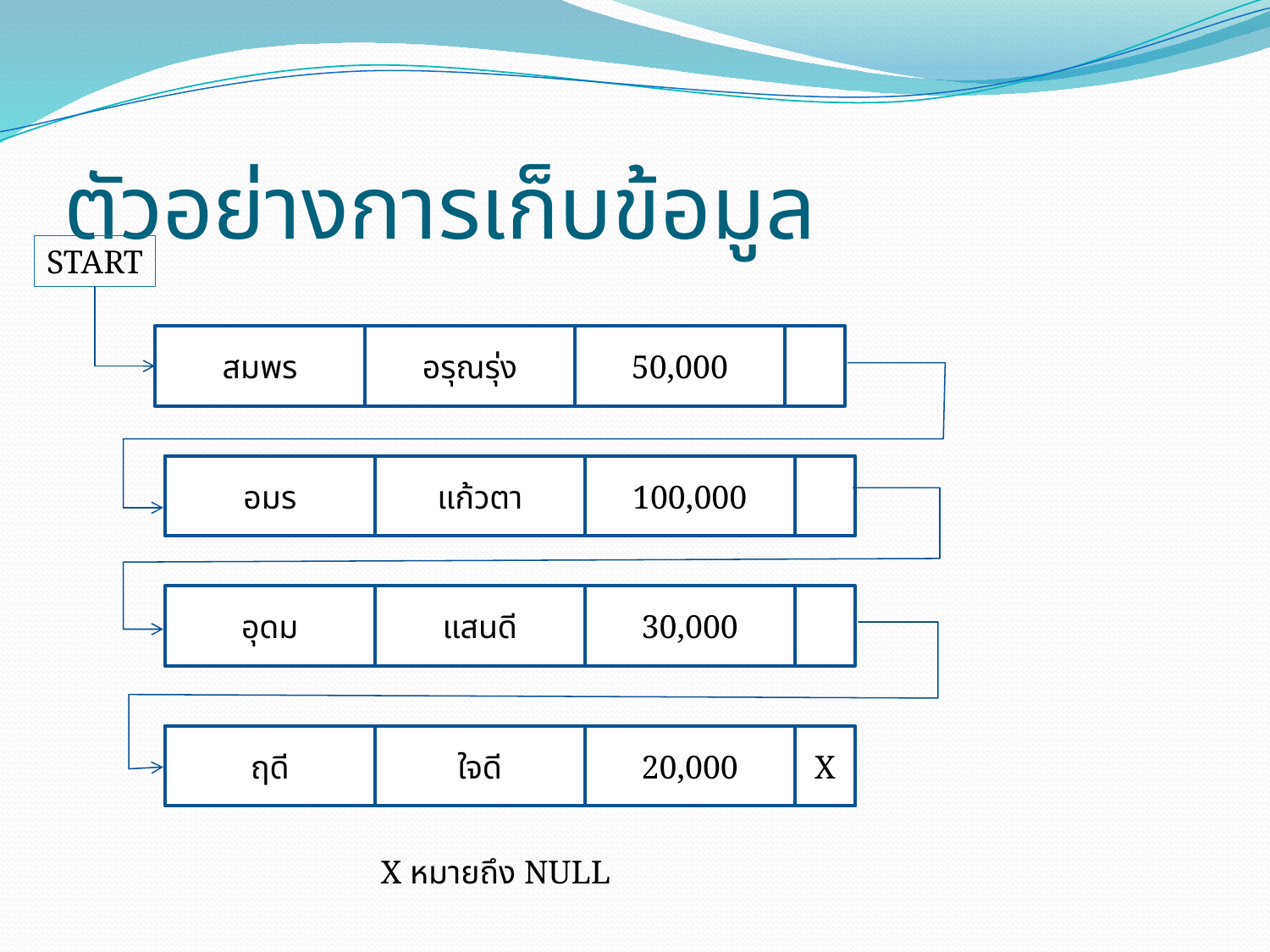

# ตัวอย่างการเก็บข้อมูล
START

สมพร
อรุณรุ่ง
50,000

อมร
แก้วตา
100,000

อุดม
แสนดี
30,000

ฤดี
ใจดี
20,000
X
X หมายถึง NULL